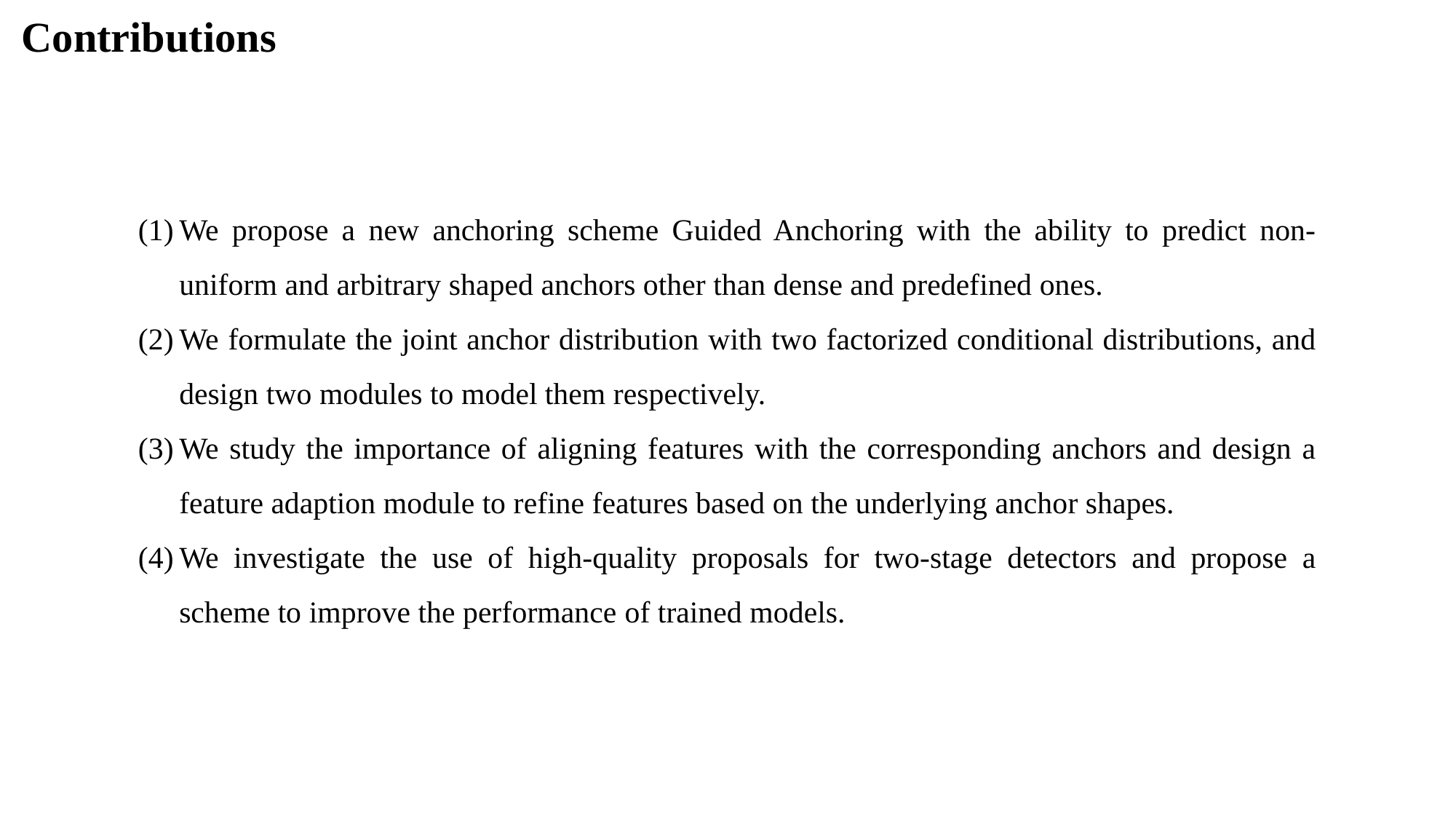

Contributions
We propose a new anchoring scheme Guided Anchoring with the ability to predict non-uniform and arbitrary shaped anchors other than dense and predefined ones.
We formulate the joint anchor distribution with two factorized conditional distributions, and design two modules to model them respectively.
We study the importance of aligning features with the corresponding anchors and design a feature adaption module to refine features based on the underlying anchor shapes.
We investigate the use of high-quality proposals for two-stage detectors and propose a scheme to improve the performance of trained models.